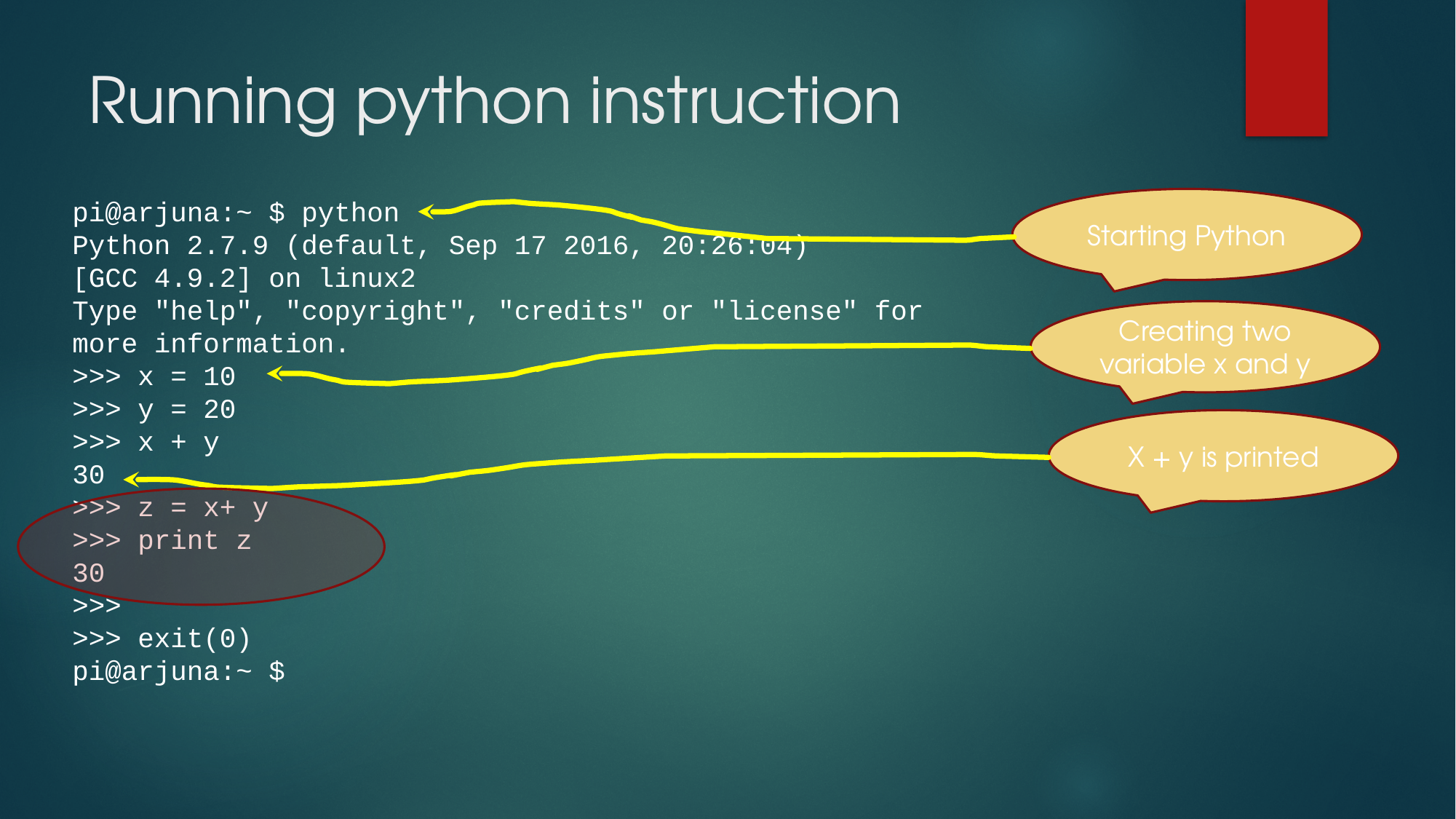

# Running python instruction
pi@arjuna:~ $ python
Python 2.7.9 (default, Sep 17 2016, 20:26:04)
[GCC 4.9.2] on linux2
Type "help", "copyright", "credits" or "license" for more information.
>>> x = 10
>>> y = 20
>>> x + y
30
>>> z = x+ y
>>> print z
30
>>>
>>> exit(0)
pi@arjuna:~ $
Starting Python

Creating two variable x and y

X + y is printed